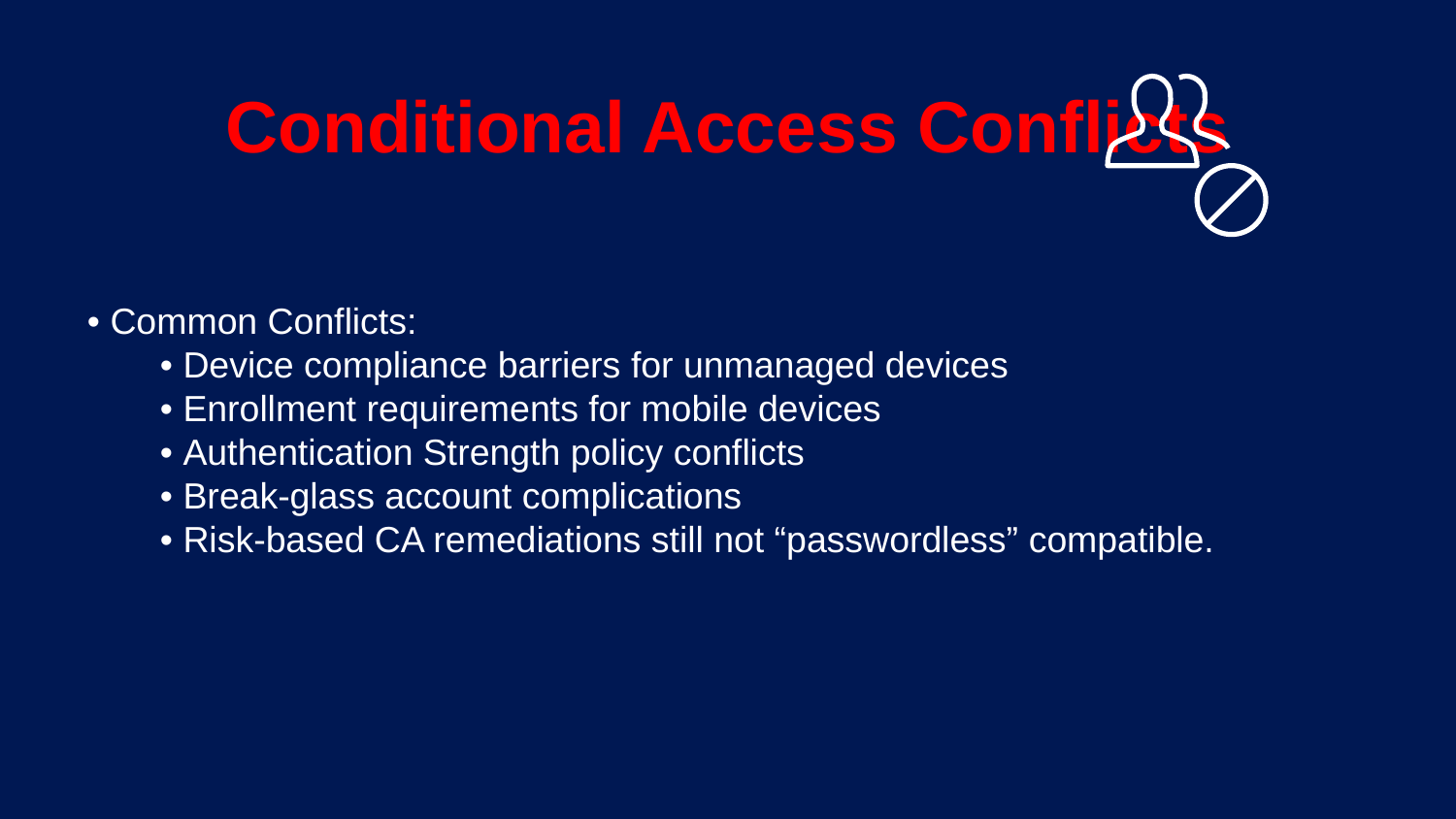

Conditional Access Conflicts
• Common Conflicts:
• Device compliance barriers for unmanaged devices
• Enrollment requirements for mobile devices
• Authentication Strength policy conflicts
• Break-glass account complications
• Risk-based CA remediations still not “passwordless” compatible.